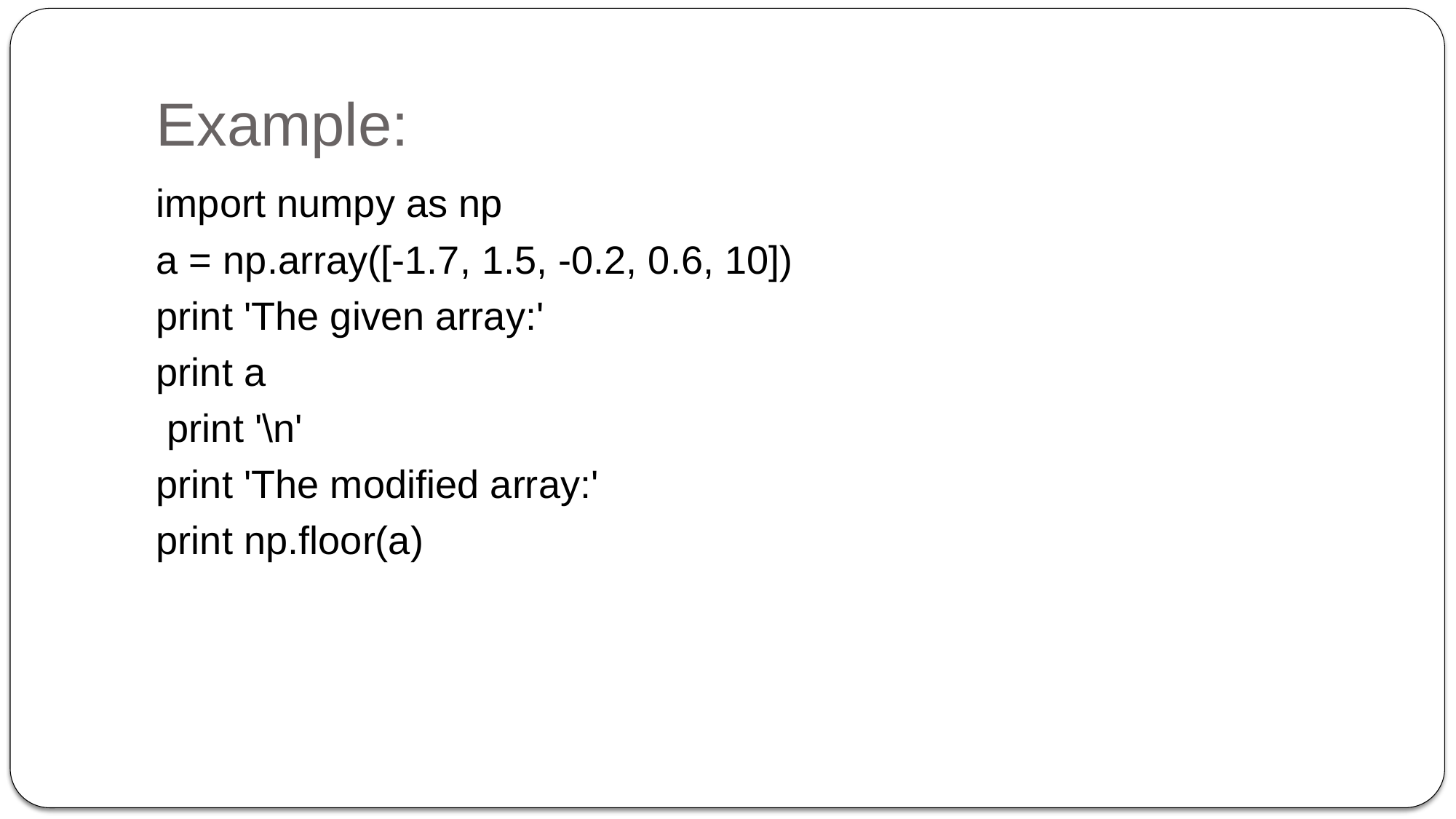

# Example:
import numpy as np
a = np.array([-1.7, 1.5, -0.2, 0.6, 10])
print 'The given array:'
print a
 print '\n'
print 'The modified array:'
print np.floor(a)